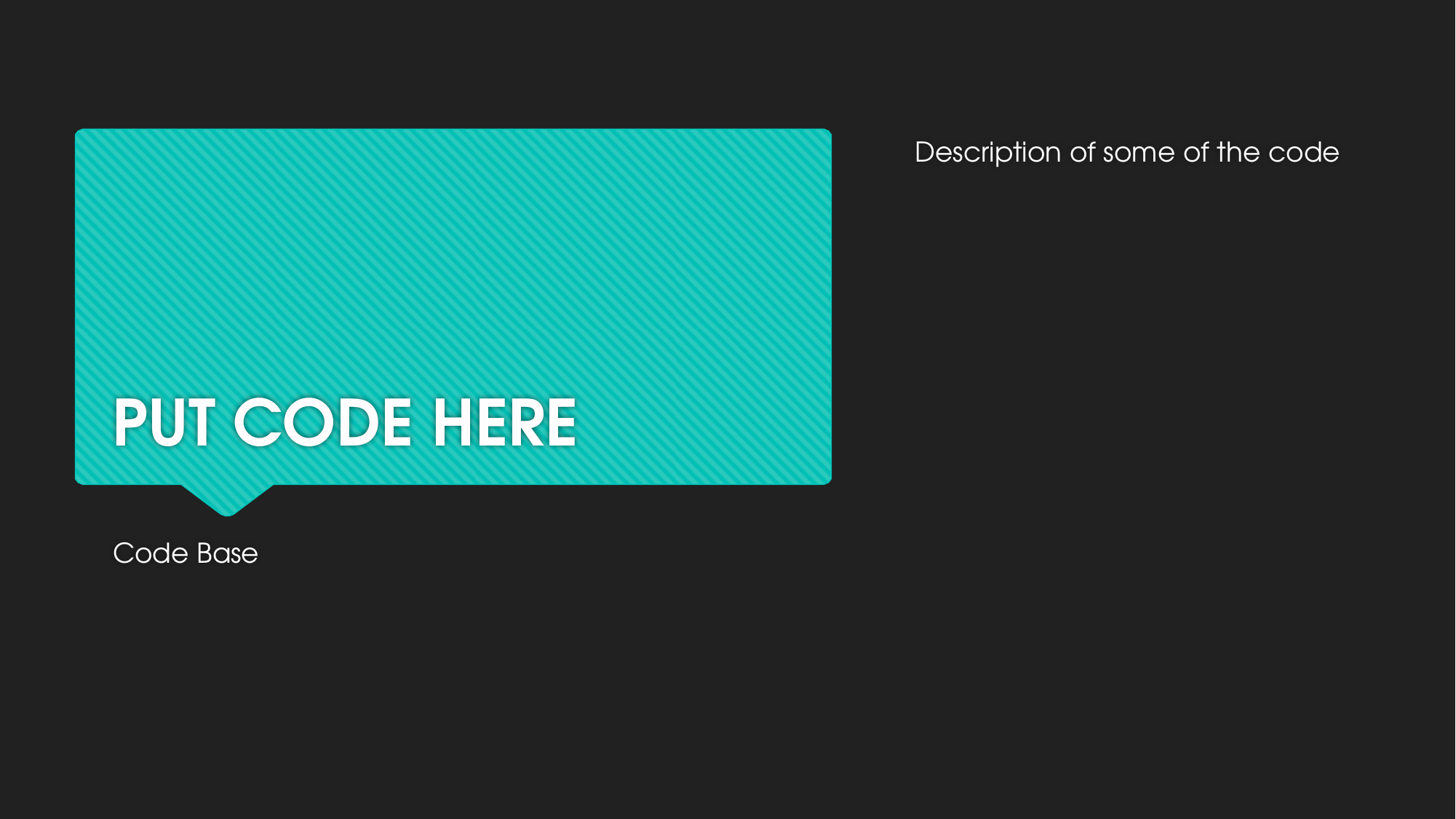

Description of some of the code

# PUT CODE HERE
Code Base